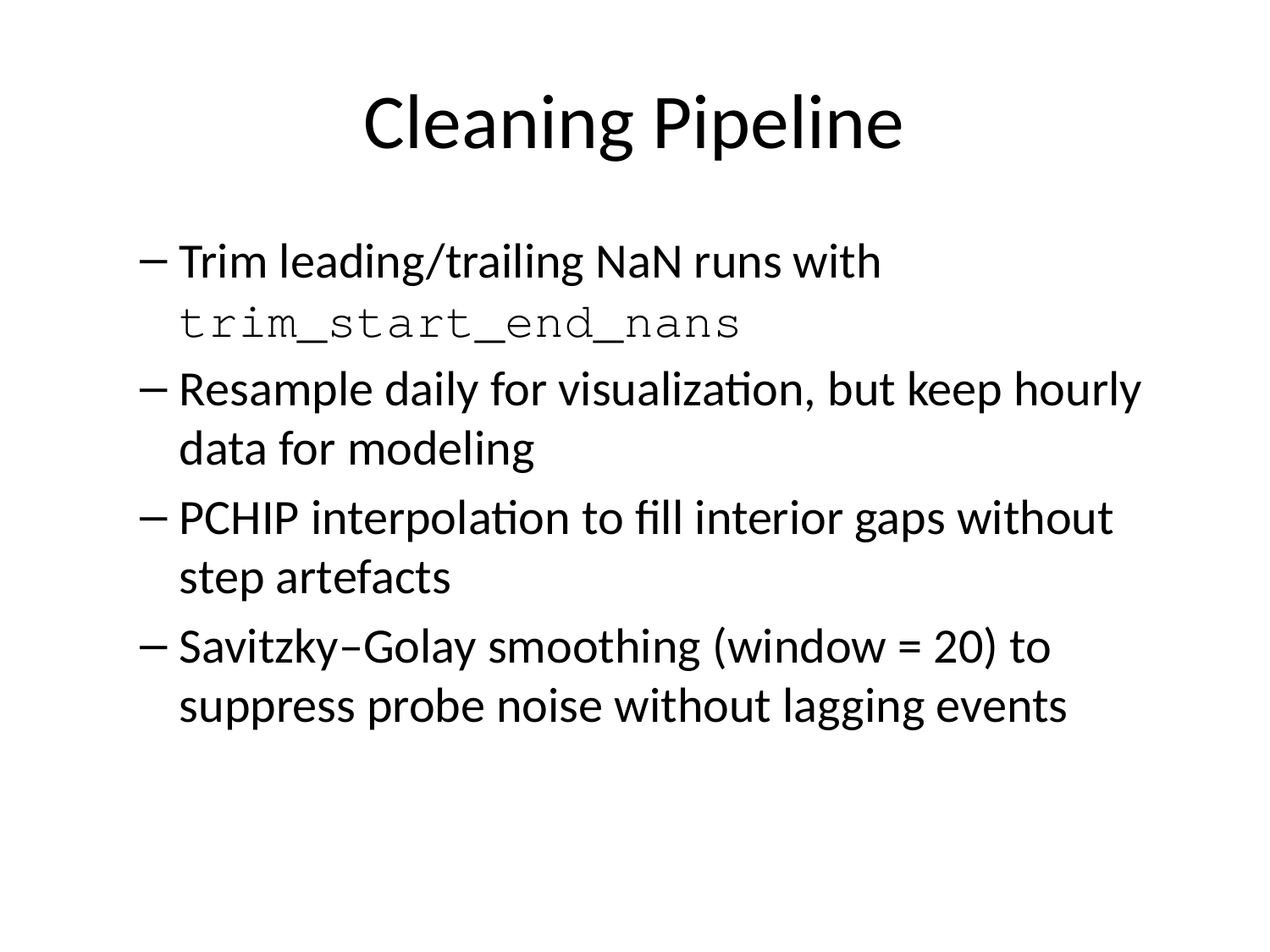

# Cleaning Pipeline
Trim leading/trailing NaN runs with trim_start_end_nans
Resample daily for visualization, but keep hourly data for modeling
PCHIP interpolation to fill interior gaps without step artefacts
Savitzky–Golay smoothing (window = 20) to suppress probe noise without lagging events